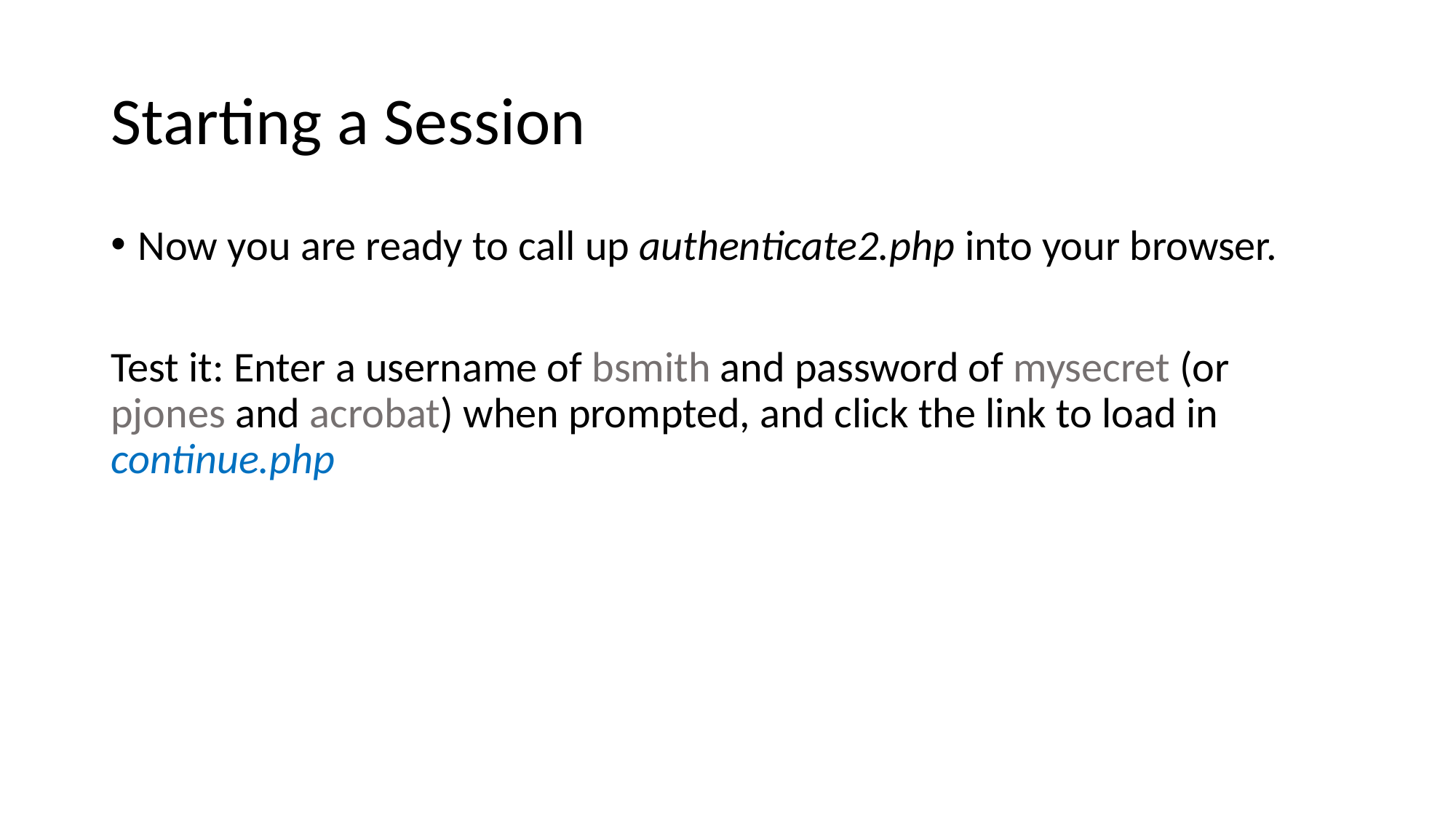

# Starting a Session
Now you are ready to call up authenticate2.php into your browser.

Test it: Enter a username of bsmith and password of mysecret (or pjones and acrobat) when prompted, and click the link to load in continue.php